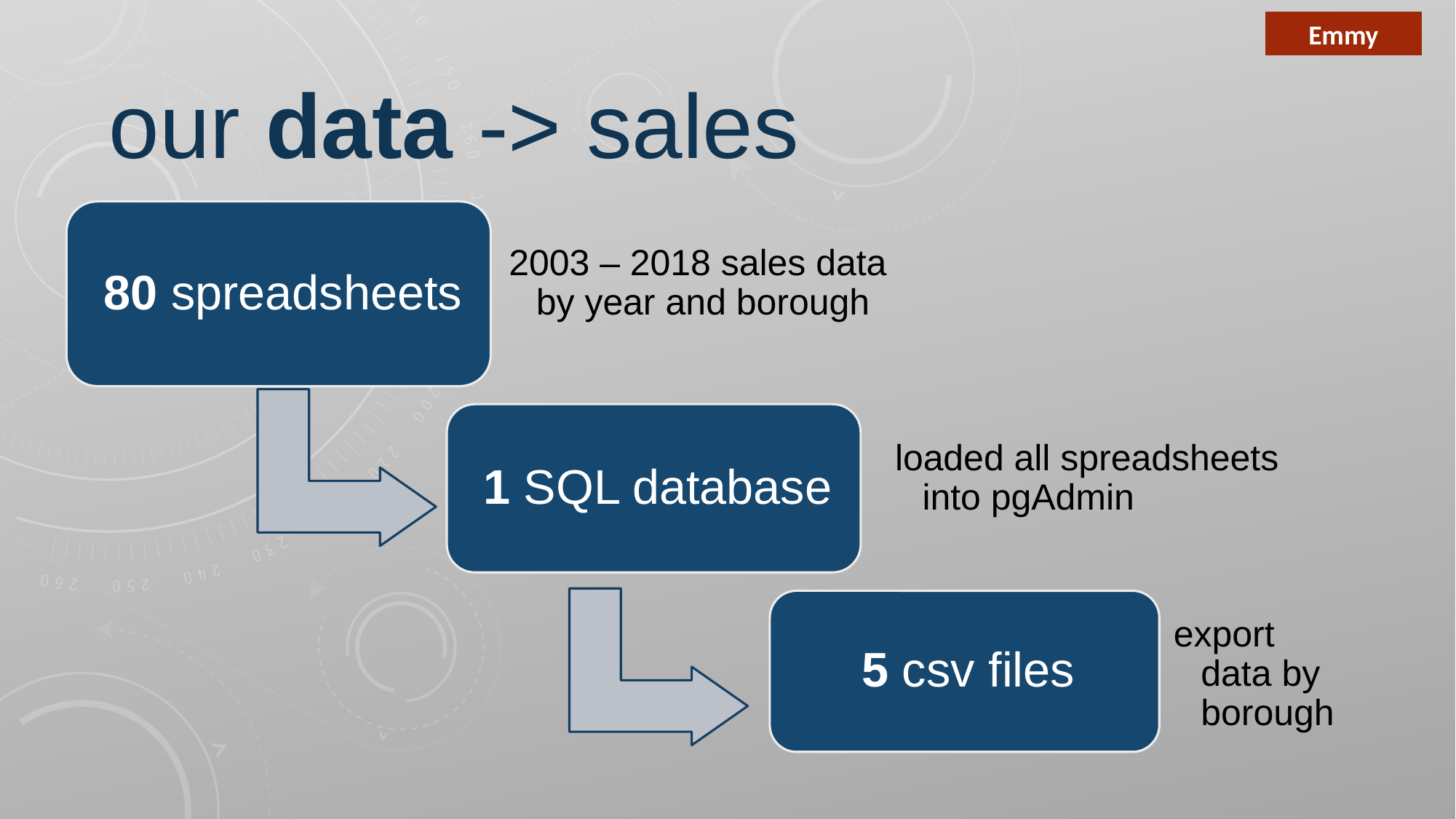

Emmy
our data -> sales
80 spreadsheets
2003 – 2018 sales data by year and borough
1 SQL database
loaded all spreadsheets into pgAdmin
5 csv files
export data by borough